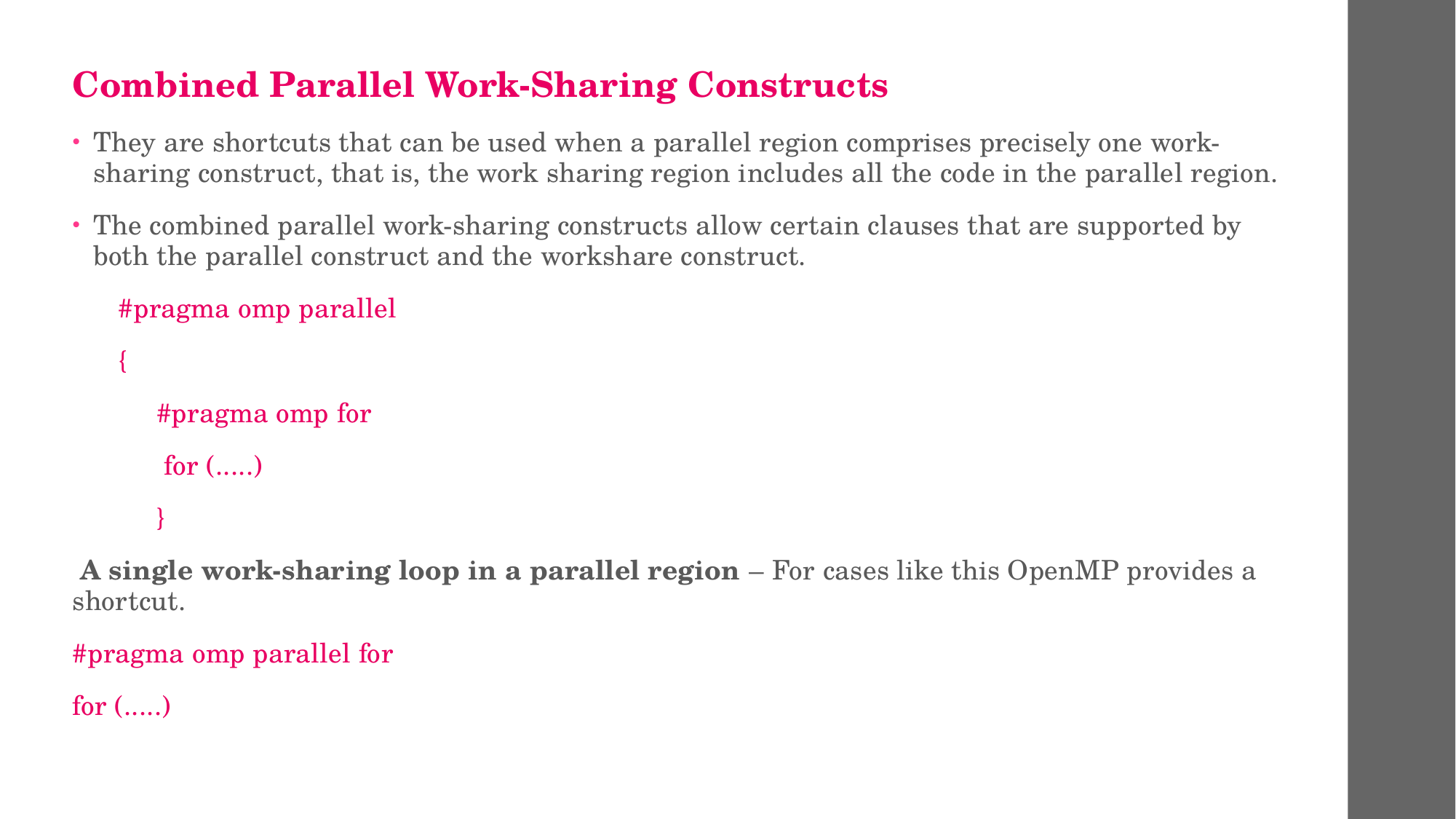

Combined Parallel Work-Sharing Constructs
They are shortcuts that can be used when a parallel region comprises precisely one work-sharing construct, that is, the work sharing region includes all the code in the parallel region.
The combined parallel work-sharing constructs allow certain clauses that are supported by both the parallel construct and the workshare construct.
      #pragma omp parallel
      {
           #pragma omp for
            for (.....)
           }
 A single work-sharing loop in a parallel region – For cases like this OpenMP provides a shortcut.
#pragma omp parallel for
for (.....)